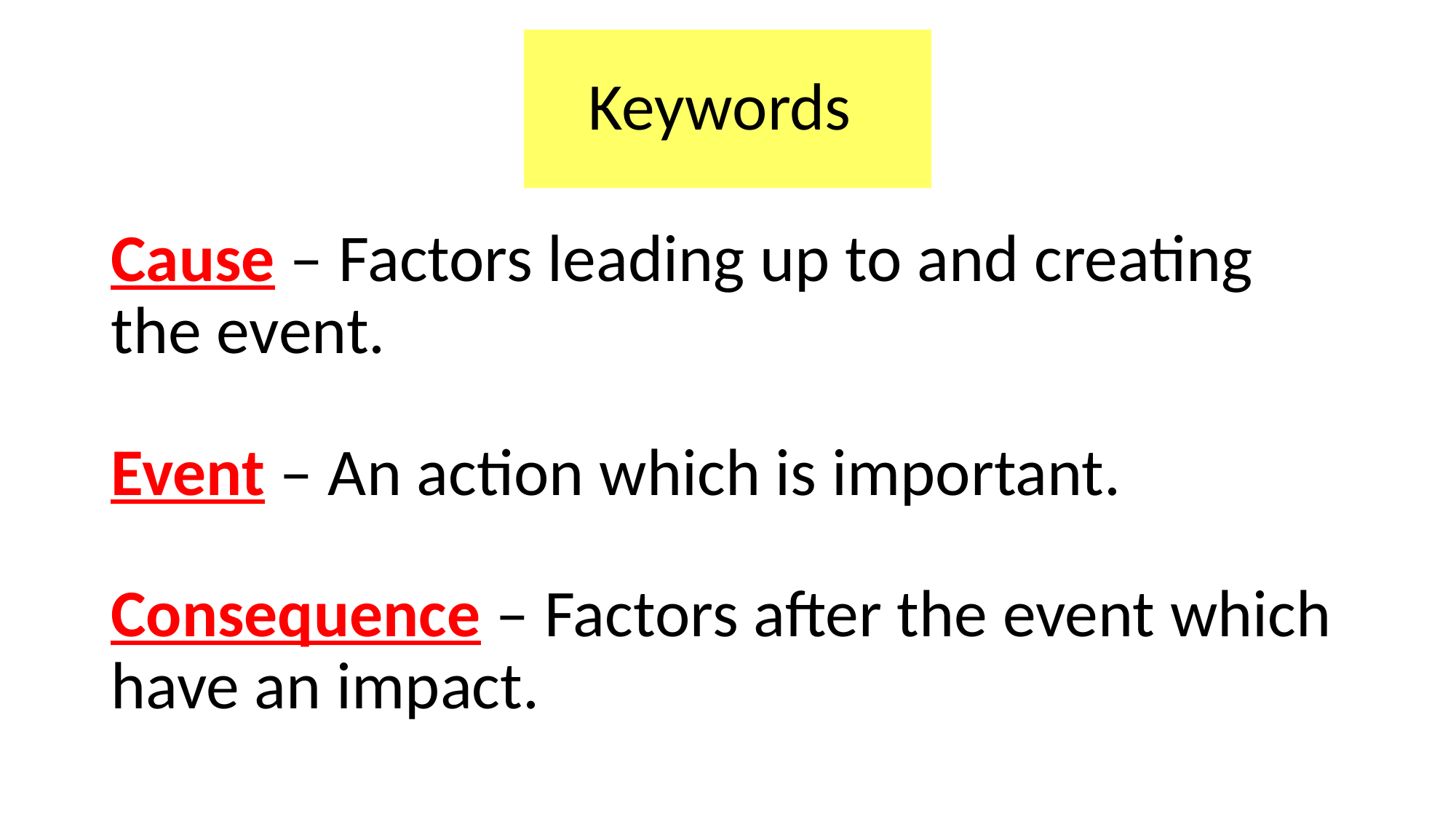

# Keywords
Cause – Factors leading up to and creating the event.

Event – An action which is important.

Consequence – Factors after the event which have an impact.